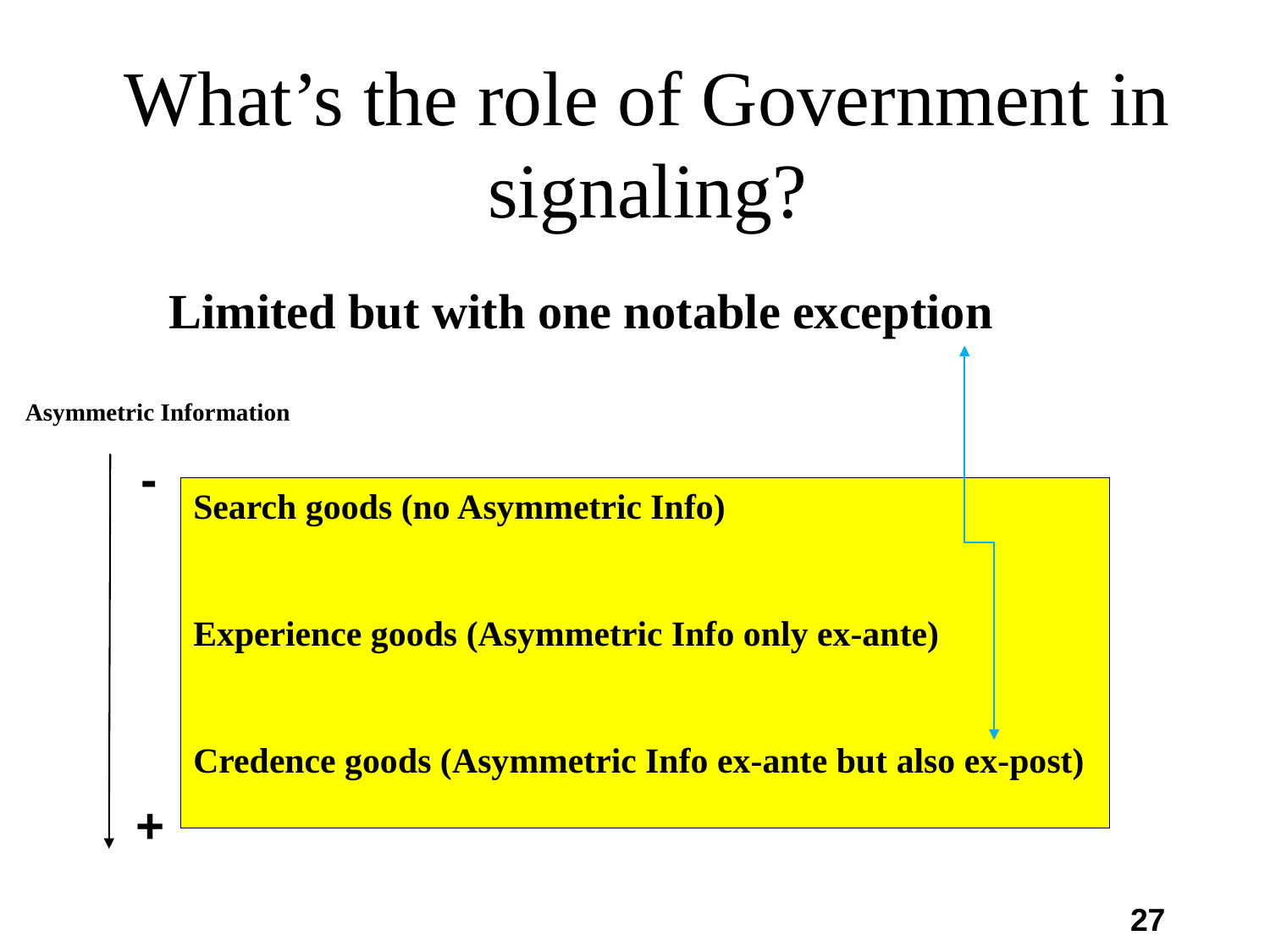

# What’s the role of Government in signaling?
Limited but with one notable exception
Asymmetric Information
-
Search goods (no Asymmetric Info)

Experience goods (Asymmetric Info only ex-ante)

Credence goods (Asymmetric Info ex-ante but also ex-post)

+